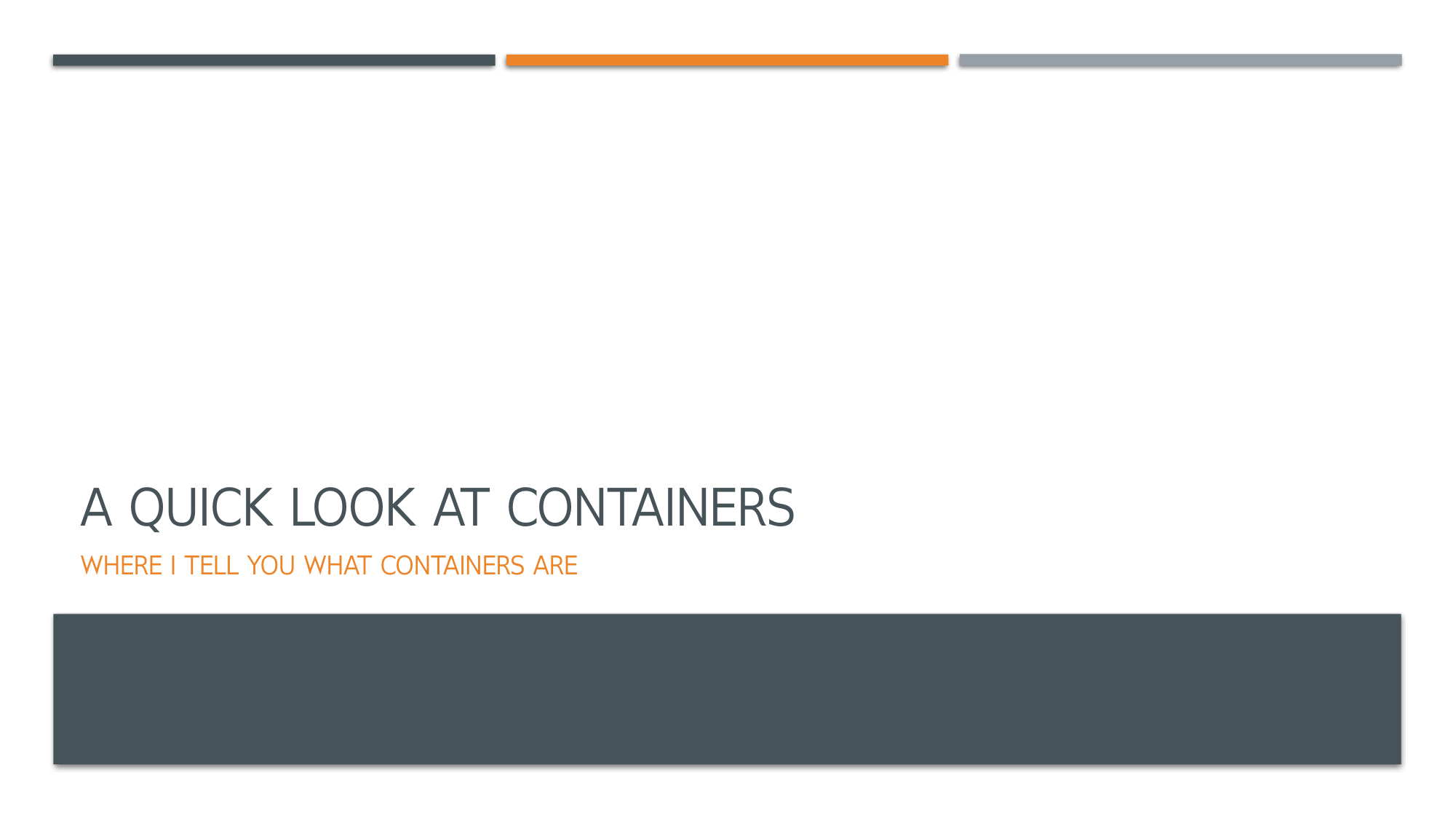

# A Quick Look at Containers
Where I Tell You What containers Are